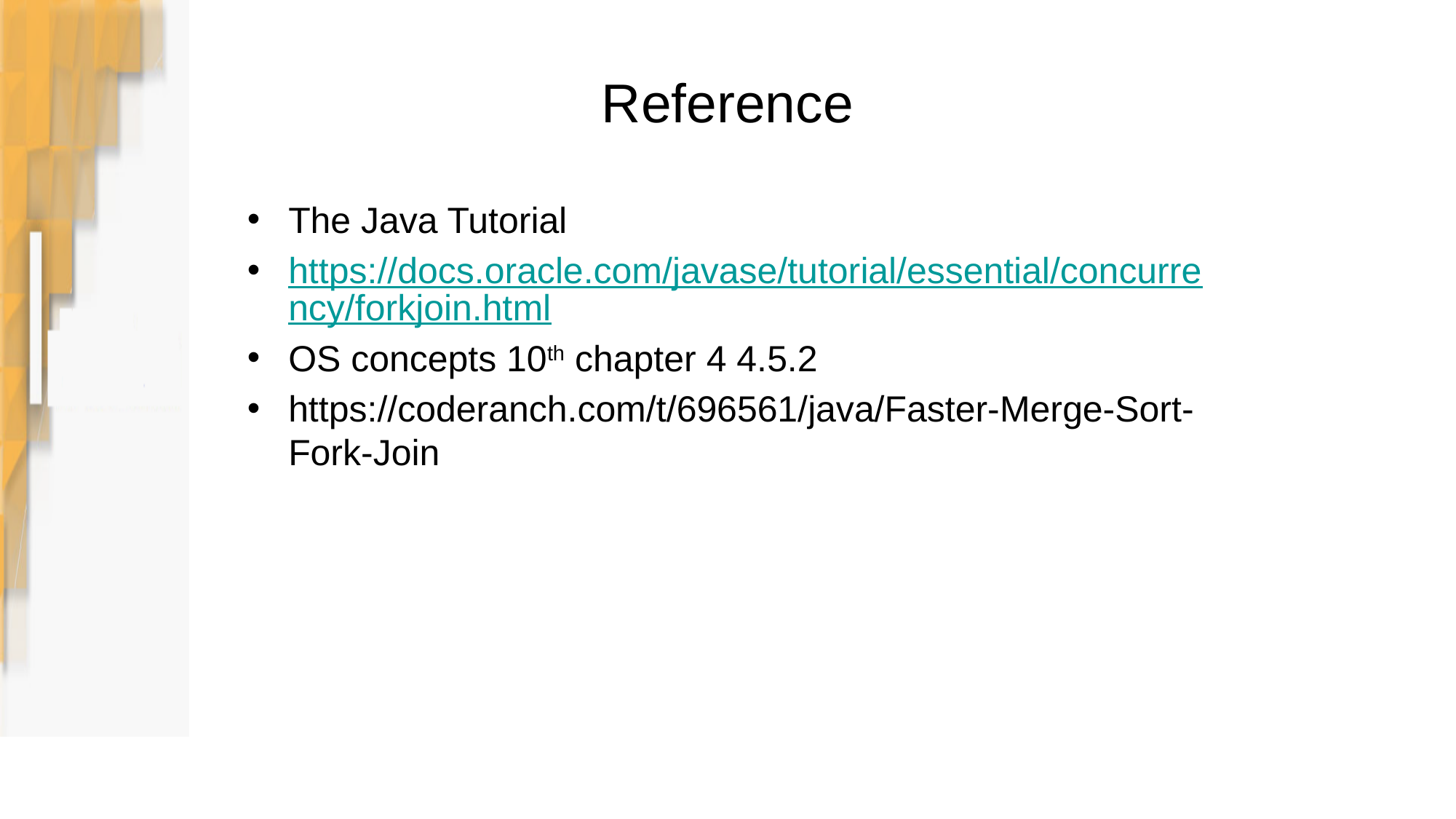

# Reference
The Java Tutorial
https://docs.oracle.com/javase/tutorial/essential/concurrency/forkjoin.html
OS concepts 10th chapter 4 4.5.2
https://coderanch.com/t/696561/java/Faster-Merge-Sort-Fork-Join